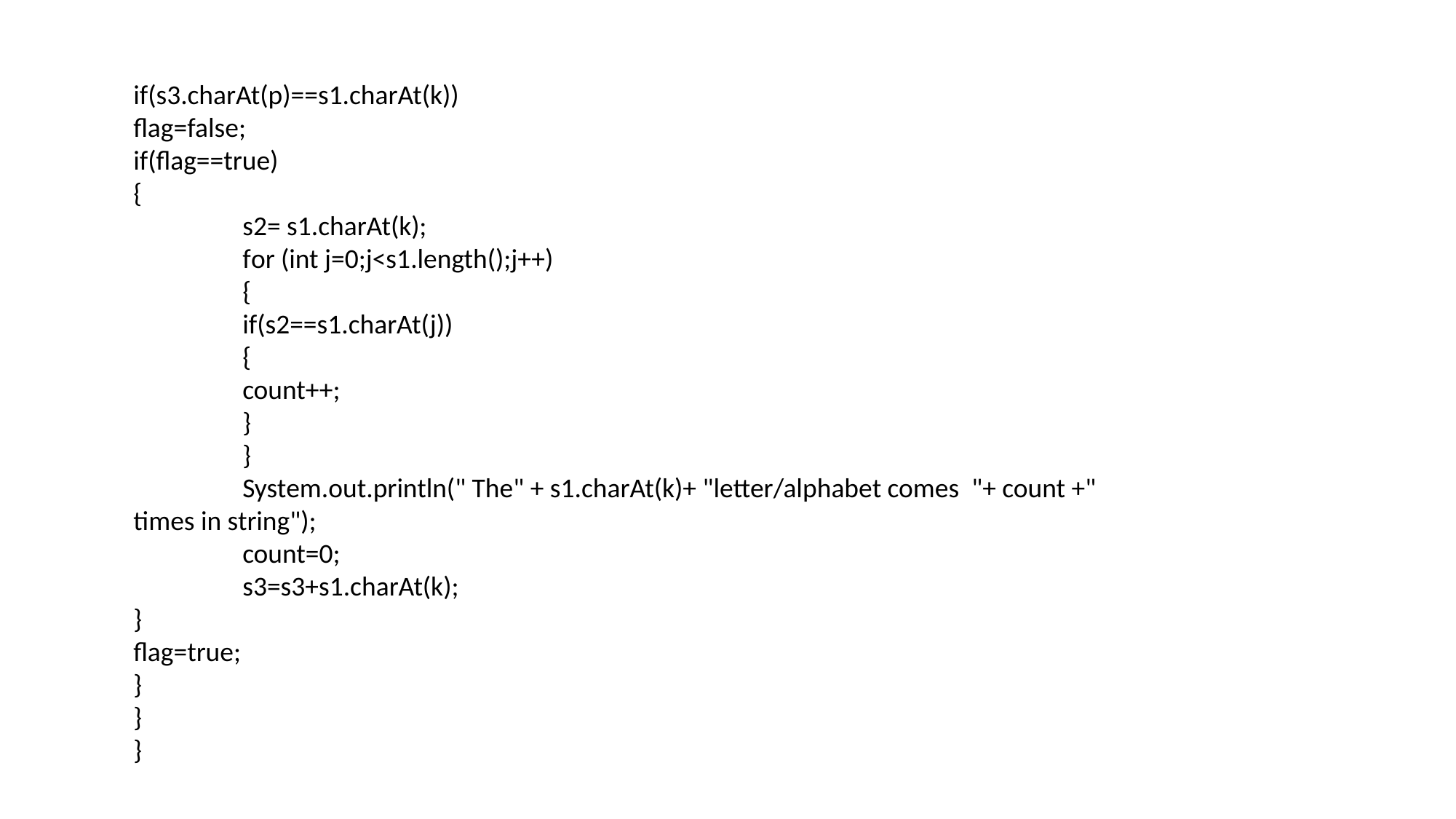

if(s3.charAt(p)==s1.charAt(k))
flag=false;
if(flag==true)
{
	s2= s1.charAt(k);
  	for (int j=0;j<s1.length();j++)
	{
	if(s2==s1.charAt(j))
	{
	count++;
	}
	}
	System.out.println(" The" + s1.charAt(k)+ "letter/alphabet comes  "+ count +" 	times in string");
	count=0;
	s3=s3+s1.charAt(k);
}
flag=true;
}
}
}